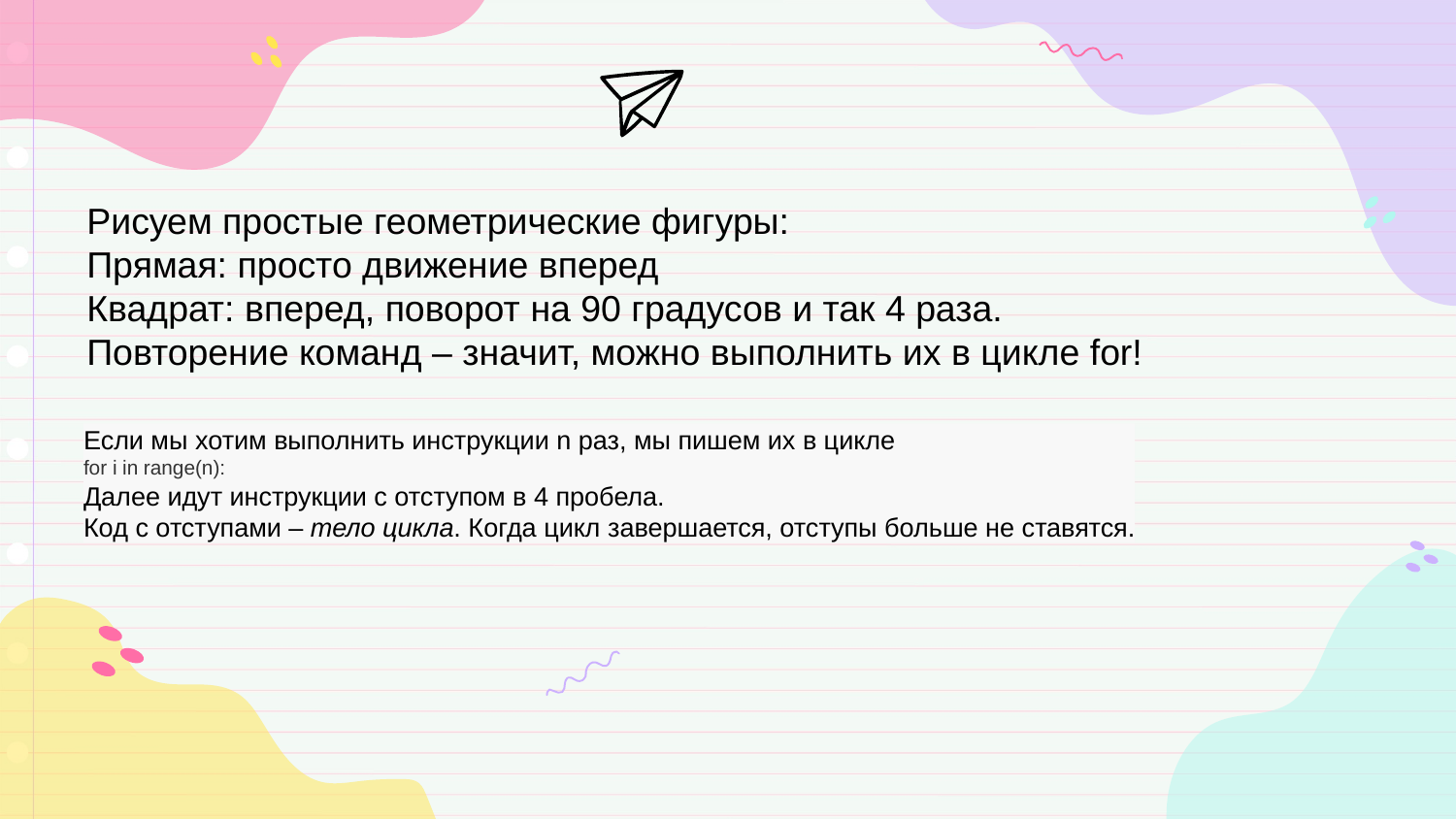

Рисуем простые геометрические фигуры:
Прямая: просто движение вперед
Квадрат: вперед, поворот на 90 градусов и так 4 раза. Повторение команд – значит, можно выполнить их в цикле for!

Если мы хотим выполнить инструкции n раз, мы пишем их в цикле
for i in range(n):
Далее идут инструкции с отступом в 4 пробела.
Код с отступами – тело цикла. Когда цикл завершается, отступы больше не ставятся.